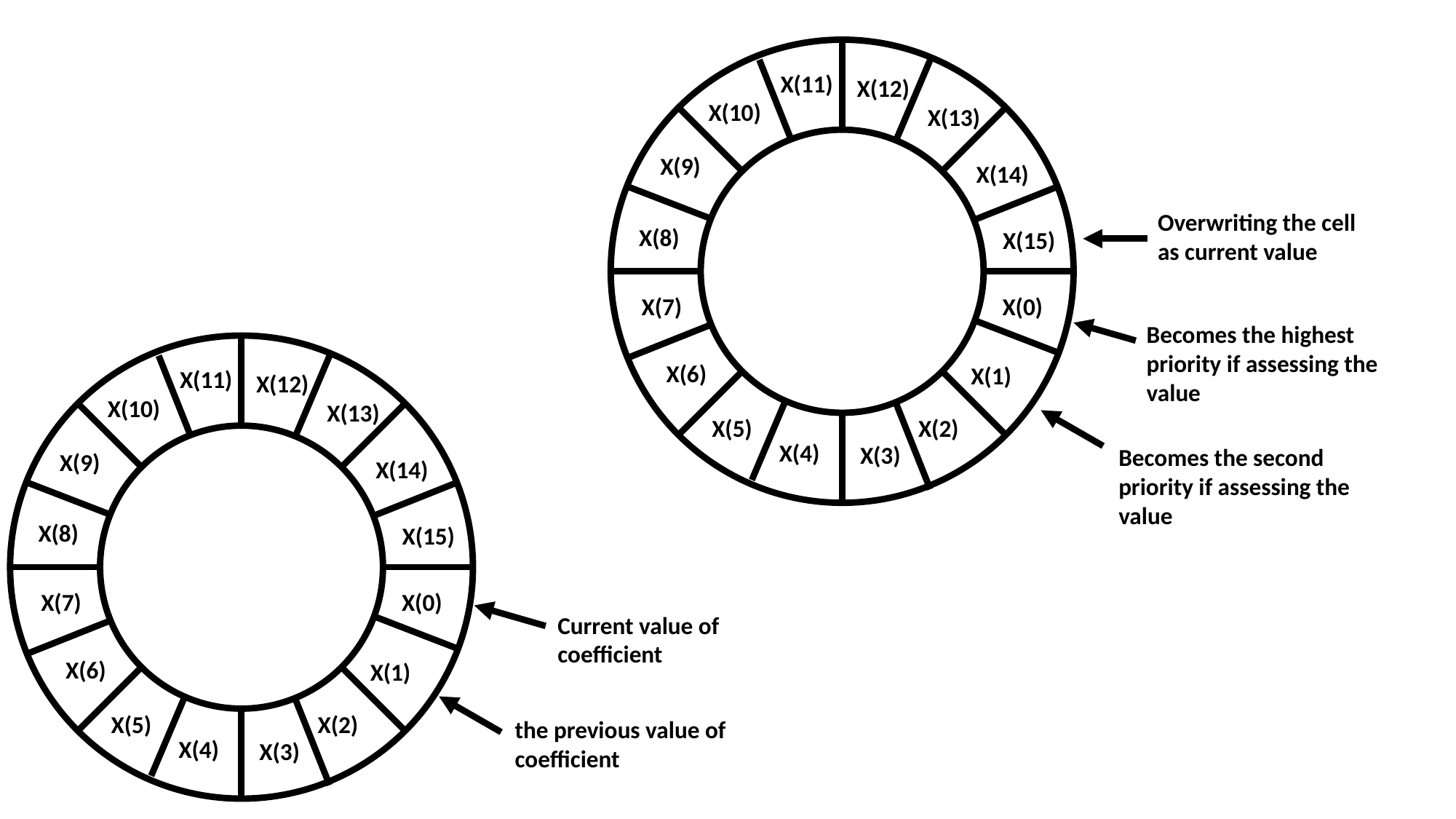

X(11)
X(12)
X(10)
X(13)
X(9)
X(14)
Overwriting the cell as current value
X(8)
X(15)
X(7)
X(0)
X(6)
X(1)
X(5)
X(2)
X(4)
X(3)
Becomes the highest priority if assessing the value
Becomes the second priority if assessing the value

X(11)
X(12)
X(10)
X(13)
X(9)
X(14)
X(8)
X(15)
X(7)
X(0)
Current value of coefficient
X(6)
X(1)
X(5)
X(2)
X(4)
X(3)
the previous value of coefficient